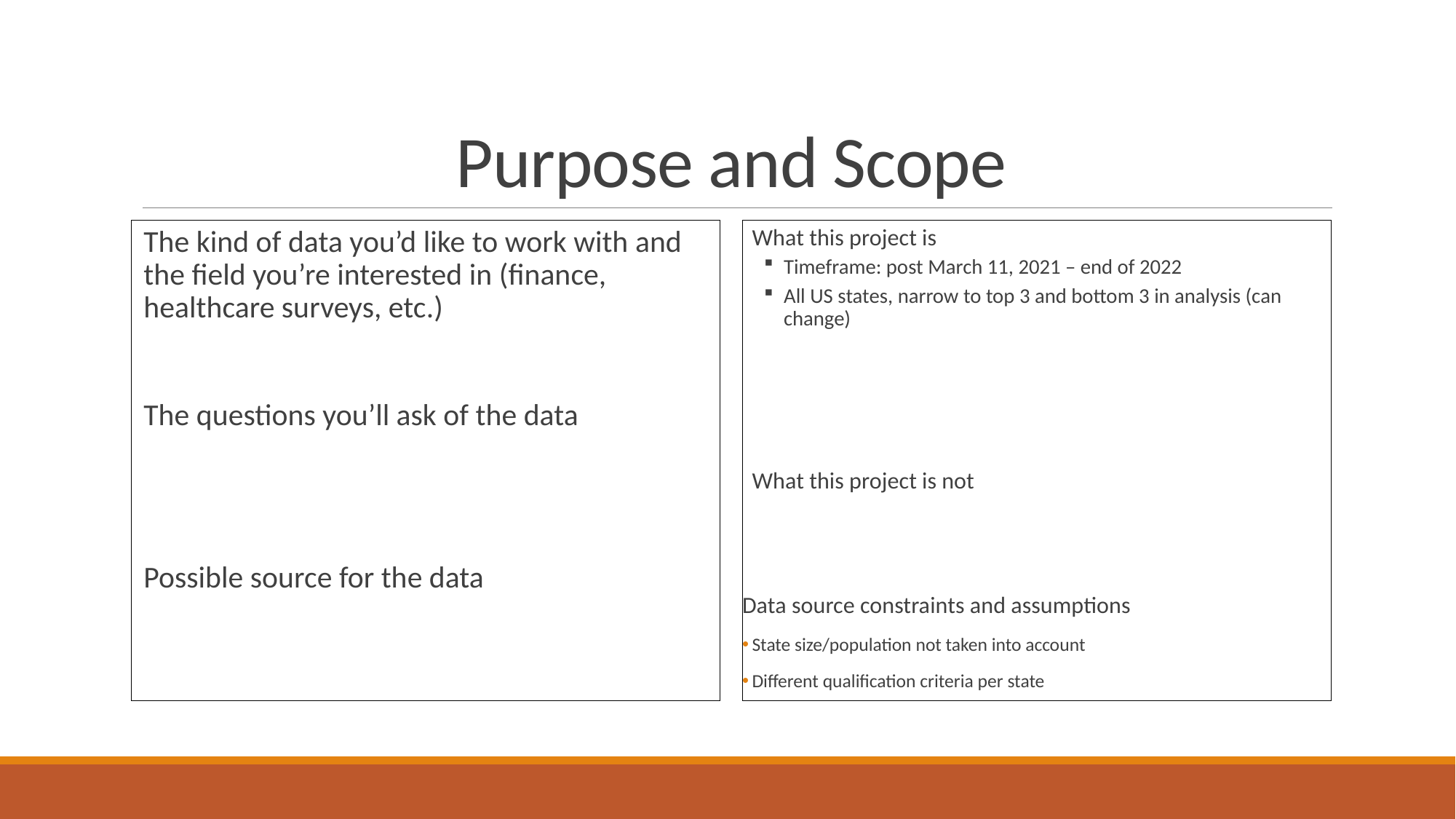

# Purpose and Scope
The kind of data you’d like to work with and the field you’re interested in (finance, healthcare surveys, etc.)

The questions you’ll ask of the data

Possible source for the data

What this project is
Timeframe: post March 11, 2021 – end of 2022
All US states, narrow to top 3 and bottom 3 in analysis (can change)

What this project is not

Data source constraints and assumptions
State size/population not taken into account
Different qualification criteria per state